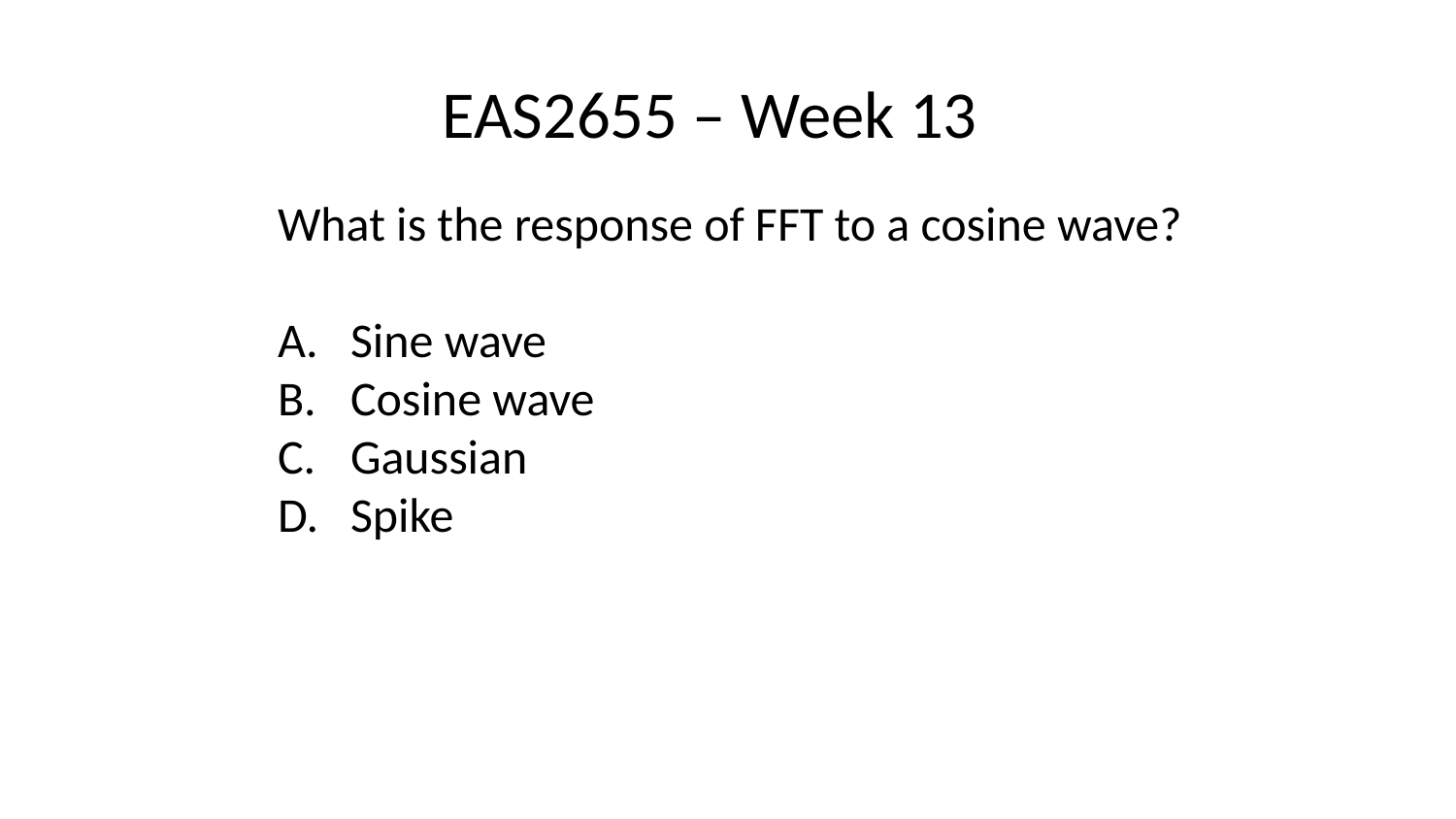

# EAS2655 – Week 13
What is the response of FFT to a cosine wave?

Sine wave
Cosine wave
Gaussian
Spike